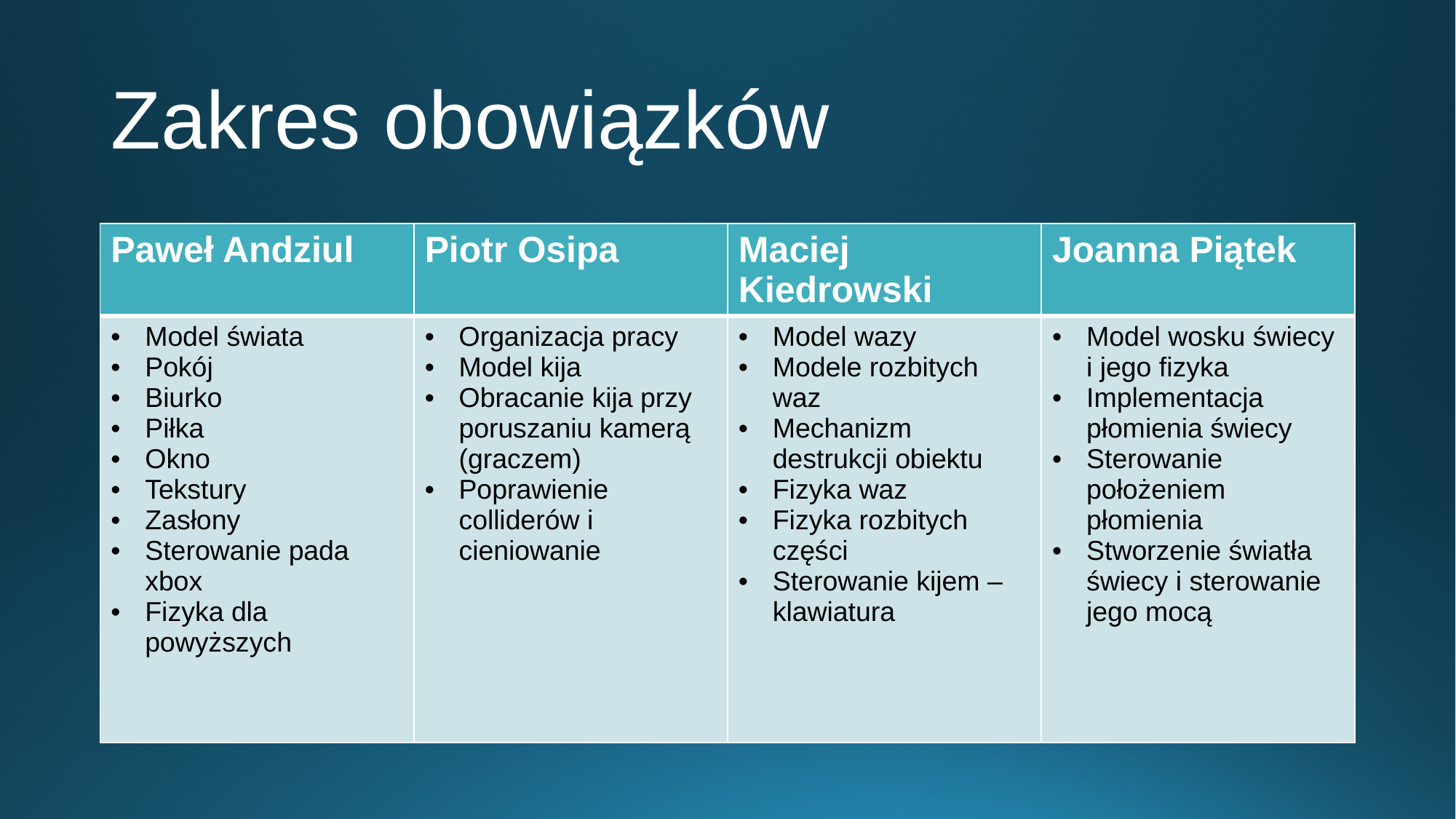

# Zakres obowiązków
| Paweł Andziul | Piotr Osipa | Maciej Kiedrowski | Joanna Piątek |
| --- | --- | --- | --- |
| Model świata Pokój Biurko Piłka Okno Tekstury Zasłony Sterowanie pada xbox Fizyka dla powyższych | Organizacja pracy Model kija Obracanie kija przy poruszaniu kamerą (graczem) Poprawienie colliderów i cieniowanie | Model wazy Modele rozbitych waz Mechanizm destrukcji obiektu Fizyka waz Fizyka rozbitych części Sterowanie kijem – klawiatura | Model wosku świecy i jego fizyka Implementacja płomienia świecy Sterowanie położeniem płomienia Stworzenie światła świecy i sterowanie jego mocą |